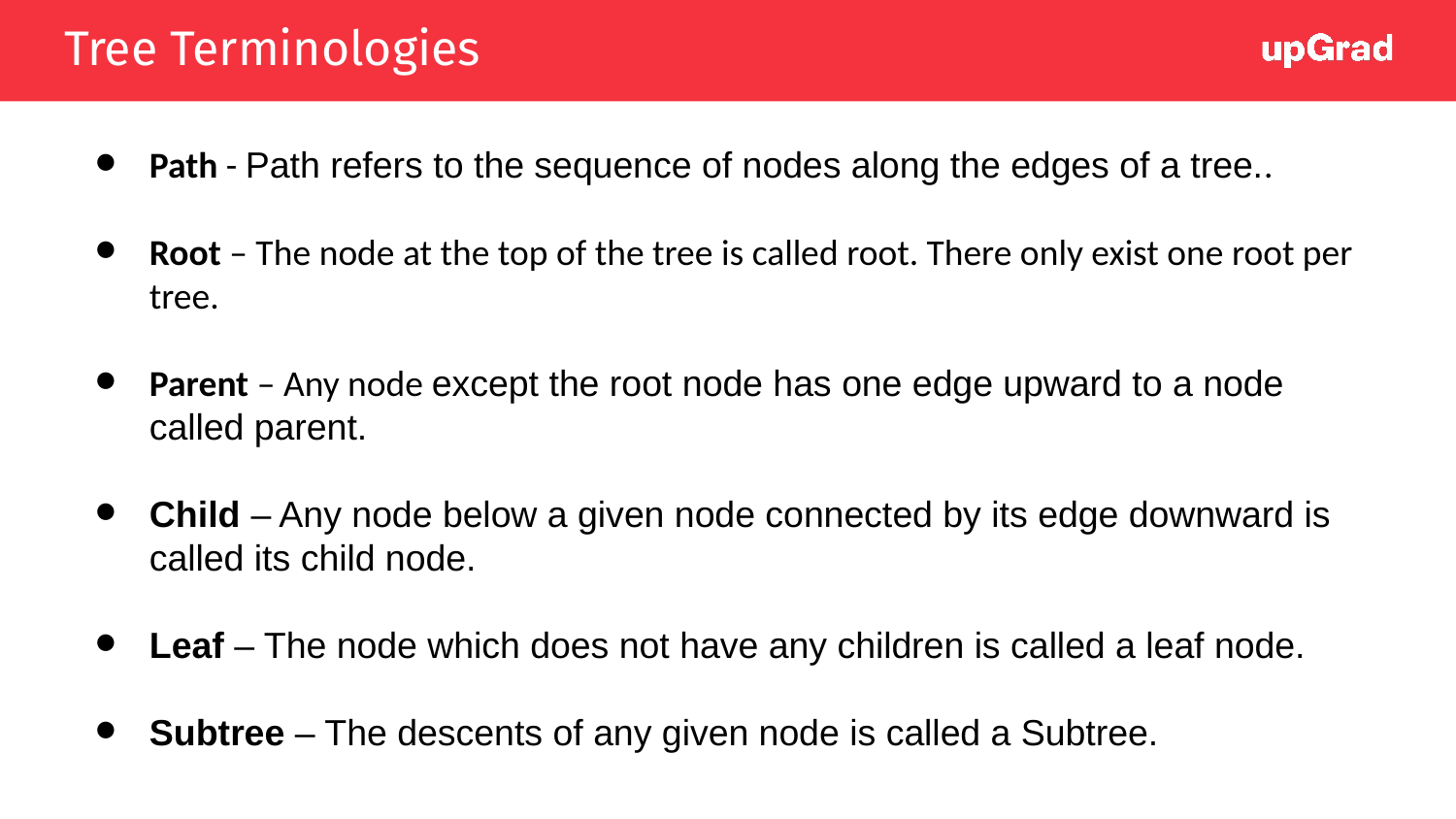

# Tree Terminologies

Path - Path refers to the sequence of nodes along the edges of a tree..

Root – The node at the top of the tree is called root. There only exist one root per tree.

Parent – Any node except the root node has one edge upward to a node called parent.

Child – Any node below a given node connected by its edge downward is called its child node.

Leaf – The node which does not have any children is called a leaf node.

Subtree – The descents of any given node is called a Subtree.